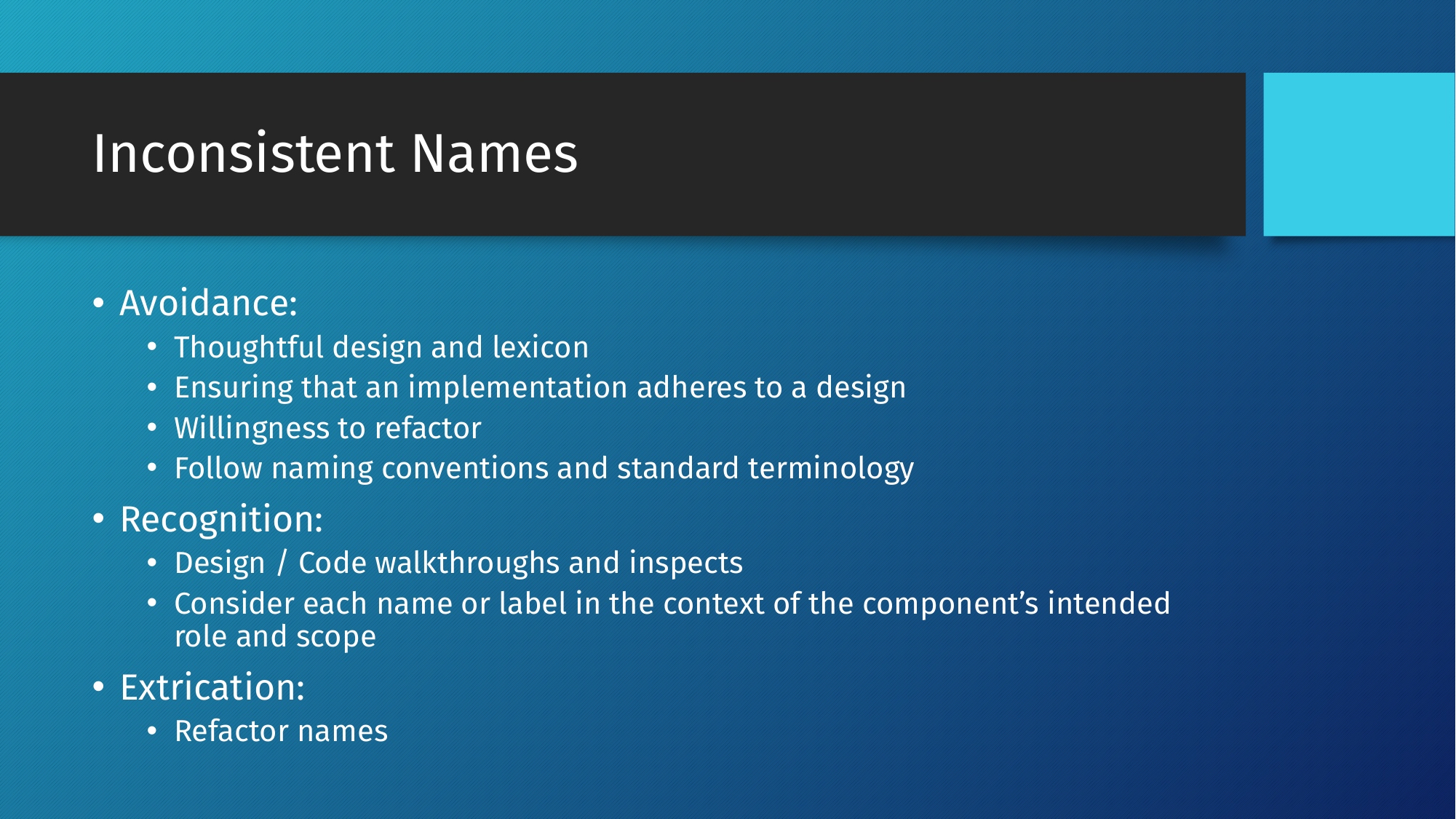

# Inconsistent Names
Avoidance:
Thoughtful design and lexicon
Ensuring that an implementation adheres to a design
Willingness to refactor
Follow naming conventions and standard terminology
Recognition:
Design / Code walkthroughs and inspects
Consider each name or label in the context of the component’s intended role and scope
Extrication:
Refactor names